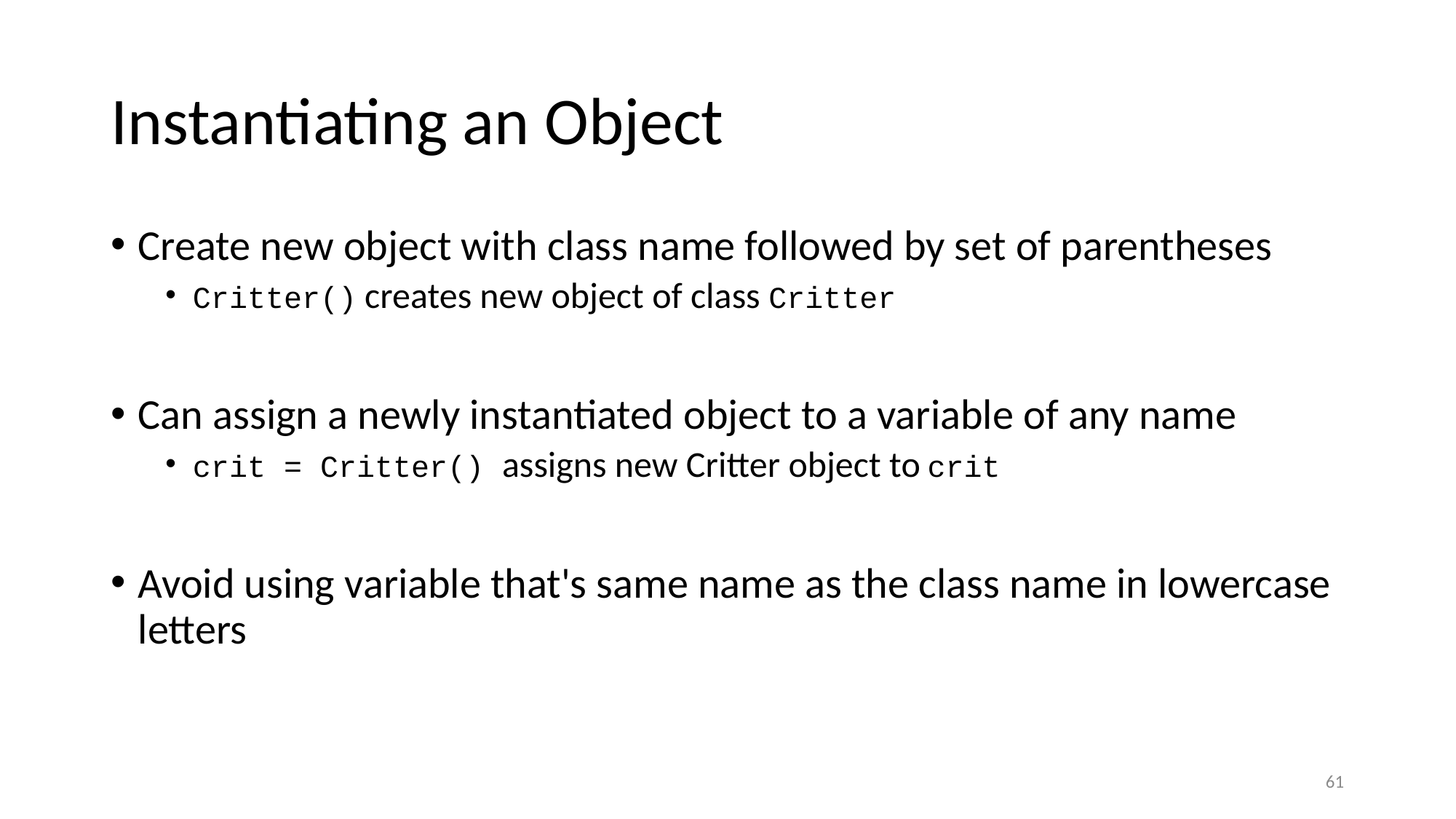

# Instantiating an Object
Create new object with class name followed by set of parentheses
Critter() creates new object of class Critter

Can assign a newly instantiated object to a variable of any name
crit = Critter() assigns new Critter object to crit

Avoid using variable that's same name as the class name in lowercase letters
61